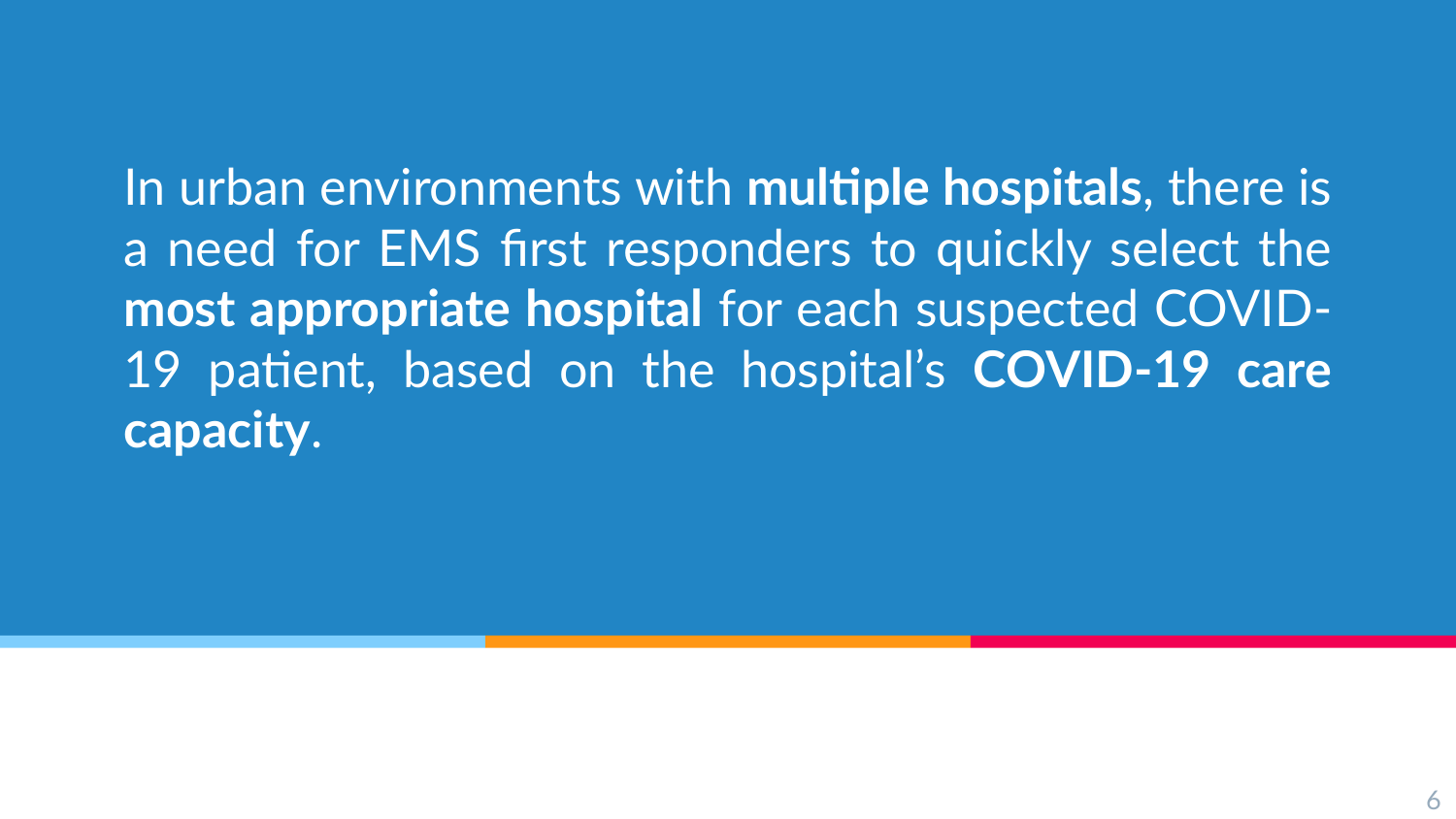

In urban environments with multiple hospitals, there is a need for EMS first responders to quickly select the most appropriate hospital for each suspected COVID-19 patient, based on the hospital’s COVID-19 care capacity.
6